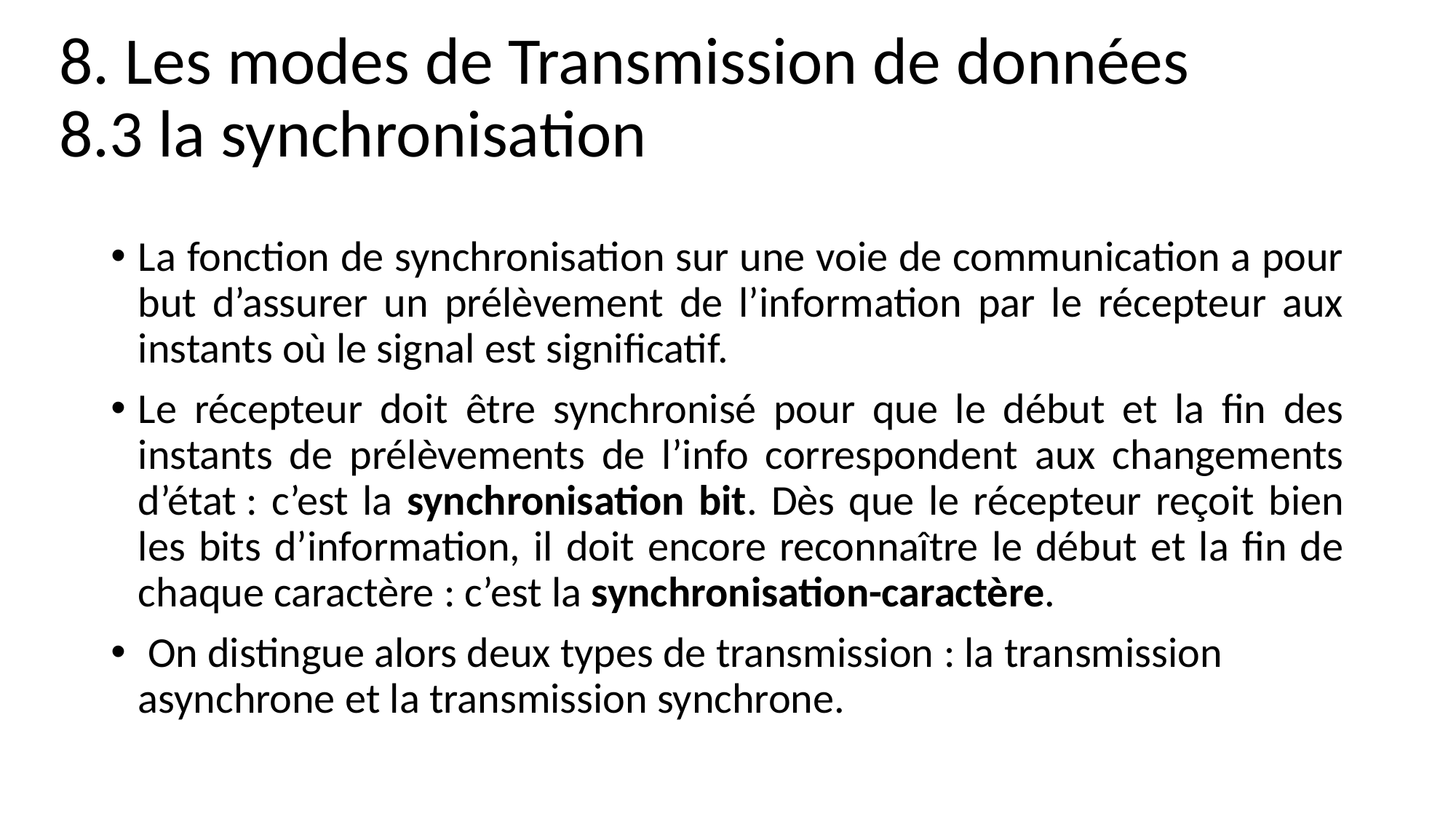

# 8. Les modes de Transmission de données 8.3 la synchronisation

La fonction de synchronisation sur une voie de communication a pour but d’assurer un prélèvement de l’information par le récepteur aux instants où le signal est significatif.
Le récepteur doit être synchronisé pour que le début et la fin des instants de prélèvements de l’info correspondent aux changements d’état : c’est la synchronisation bit. Dès que le récepteur reçoit bien les bits d’information, il doit encore reconnaître le début et la fin de chaque caractère : c’est la synchronisation-caractère.
 On distingue alors deux types de transmission : la transmission asynchrone et la transmission synchrone.